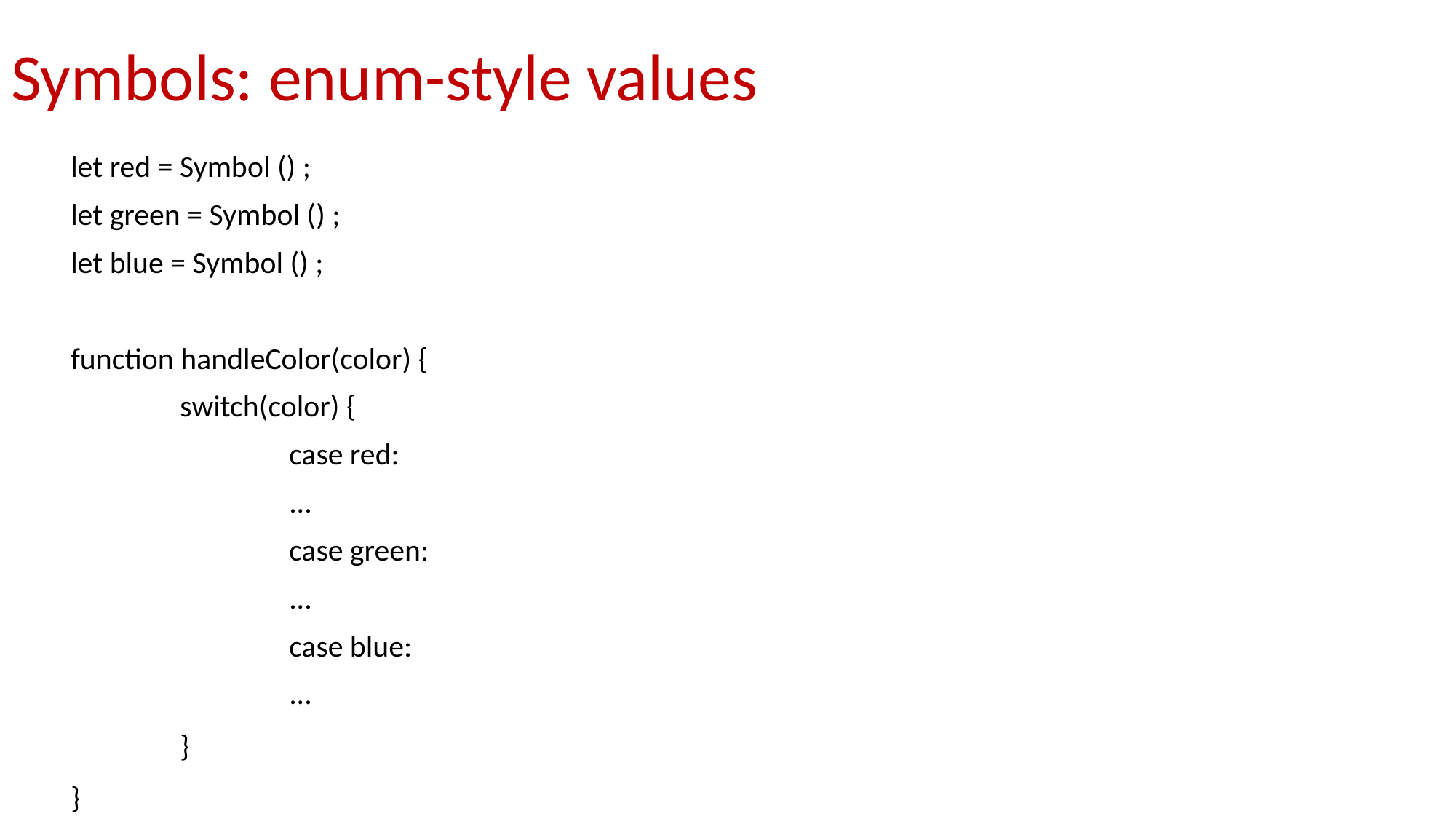

# Symbols: enum-style values
let red = Symbol () ;
let green = Symbol () ;
let blue = Symbol () ;

function handleColor(color) {
	switch(color) {
		case red:
		...
		case green:
		...
		case blue:
		...
	}
}